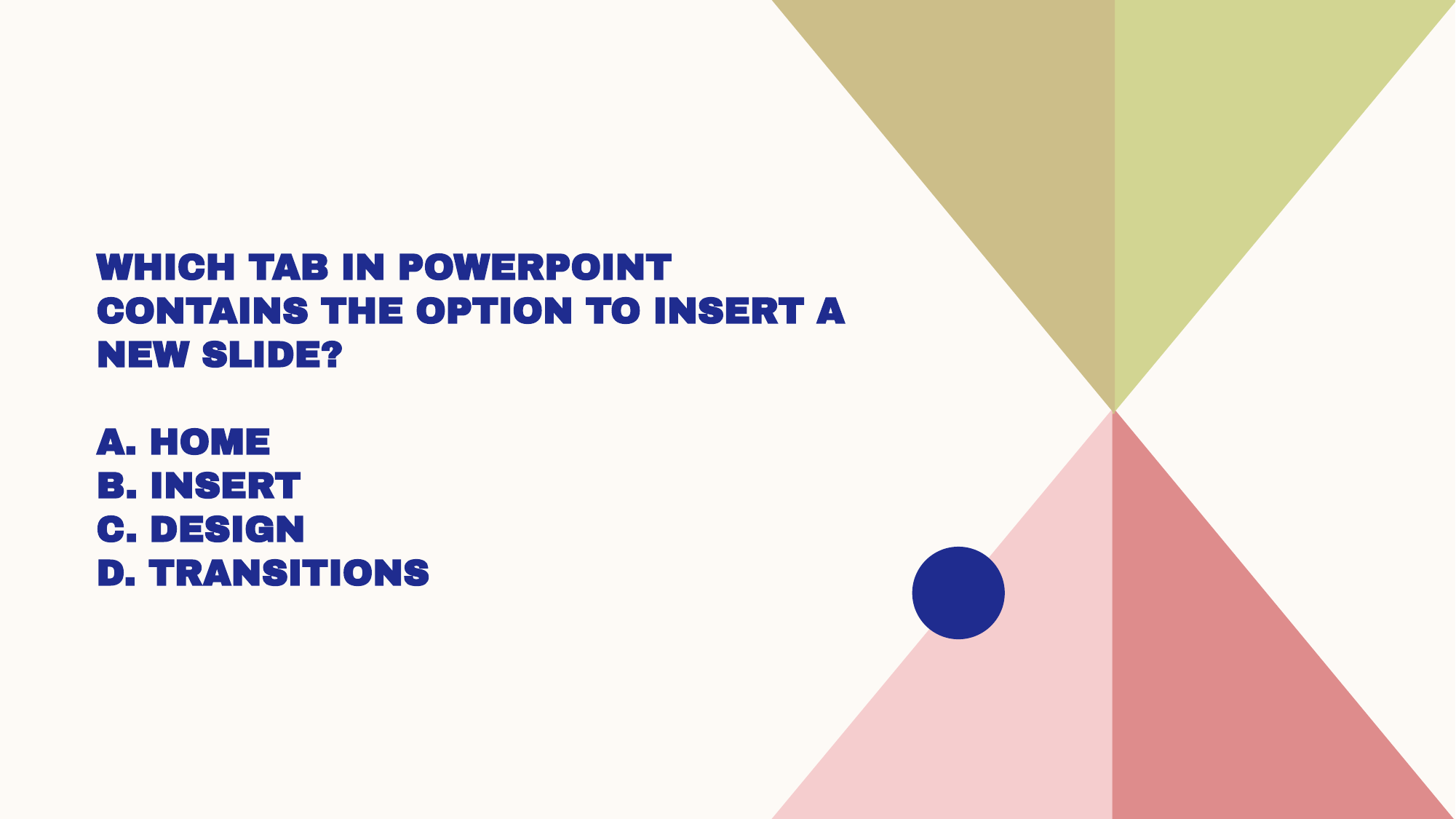

# Which tab in PowerPoint contains the option to insert a new slide? A. Home B. Insert C. Design D. Transitions